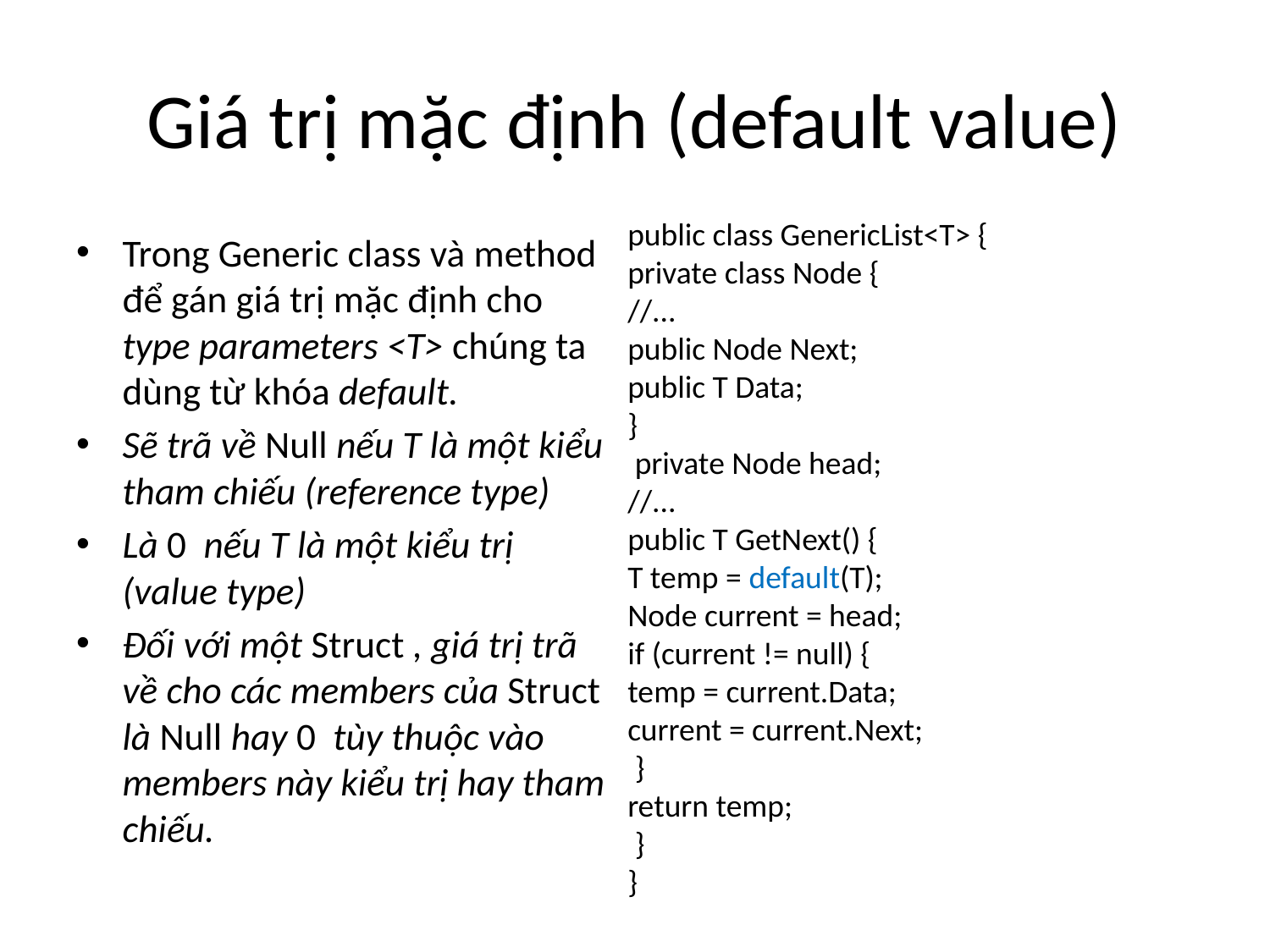

# Giá trị mặc định (default value)
public class GenericList<T> {
private class Node {
//...
public Node Next;
public T Data;
}
 private Node head;
//...
public T GetNext() {
T temp = default(T);
Node current = head;
if (current != null) {
temp = current.Data;
current = current.Next;
 }
return temp;
 }
}

Trong Generic class và method để gán giá trị mặc định cho type parameters <T> chúng ta dùng từ khóa default.
Sẽ trã về Null nếu T là một kiểu tham chiếu (reference type)
Là 0  nếu T là một kiểu trị (value type)
Đối với một Struct , giá trị trã về cho các members của Struct là Null hay 0  tùy thuộc vào members này kiểu trị hay tham chiếu.